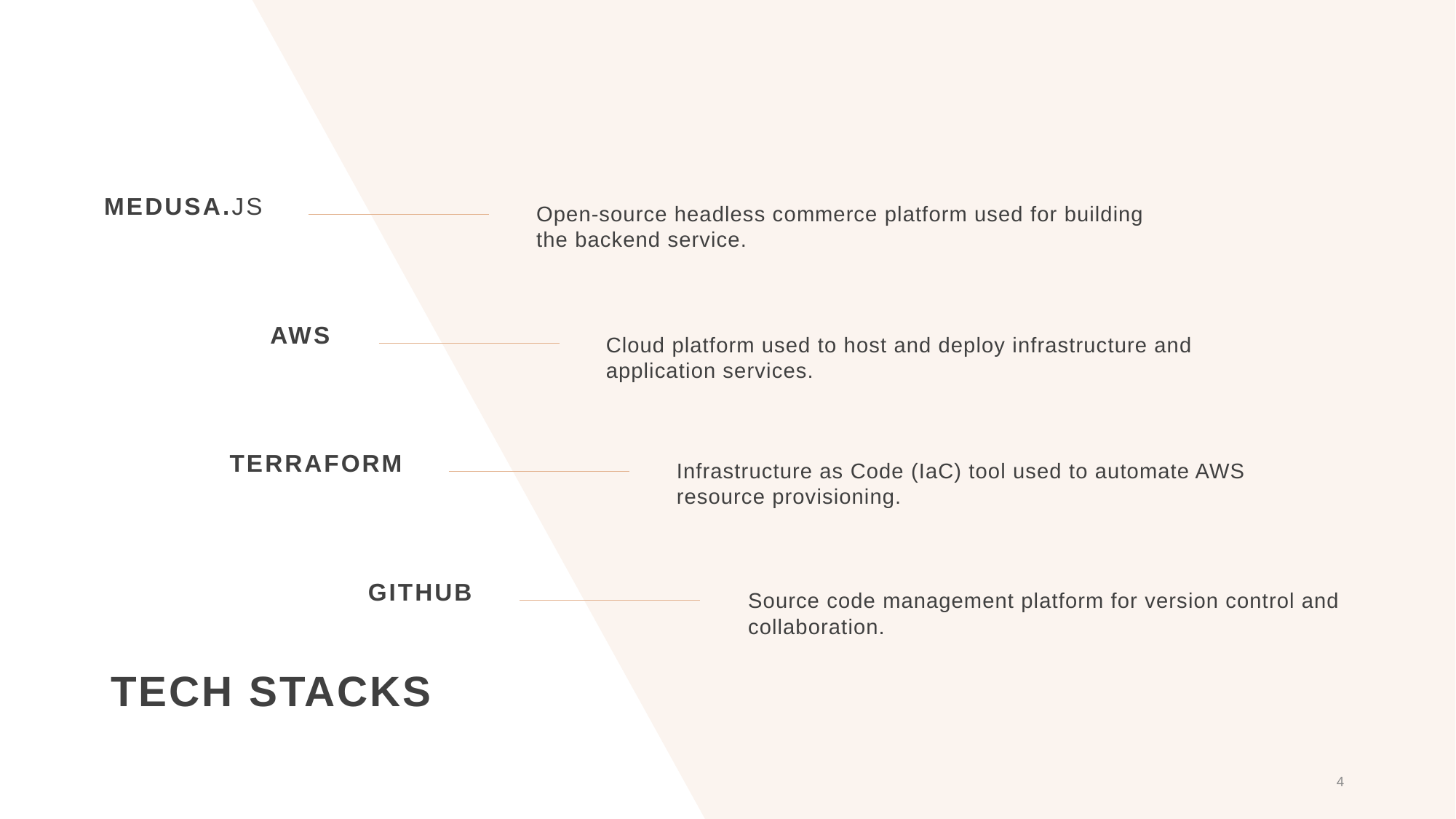

Open-source headless commerce platform used for building the backend service.
Medusa.js

Cloud platform used to host and deploy infrastructure and application services.
AWS

Infrastructure as Code (IaC) tool used to automate AWS resource provisioning.
Terraform

Source code management platform for version control and collaboration.
GitHub
# Tech stacks
4